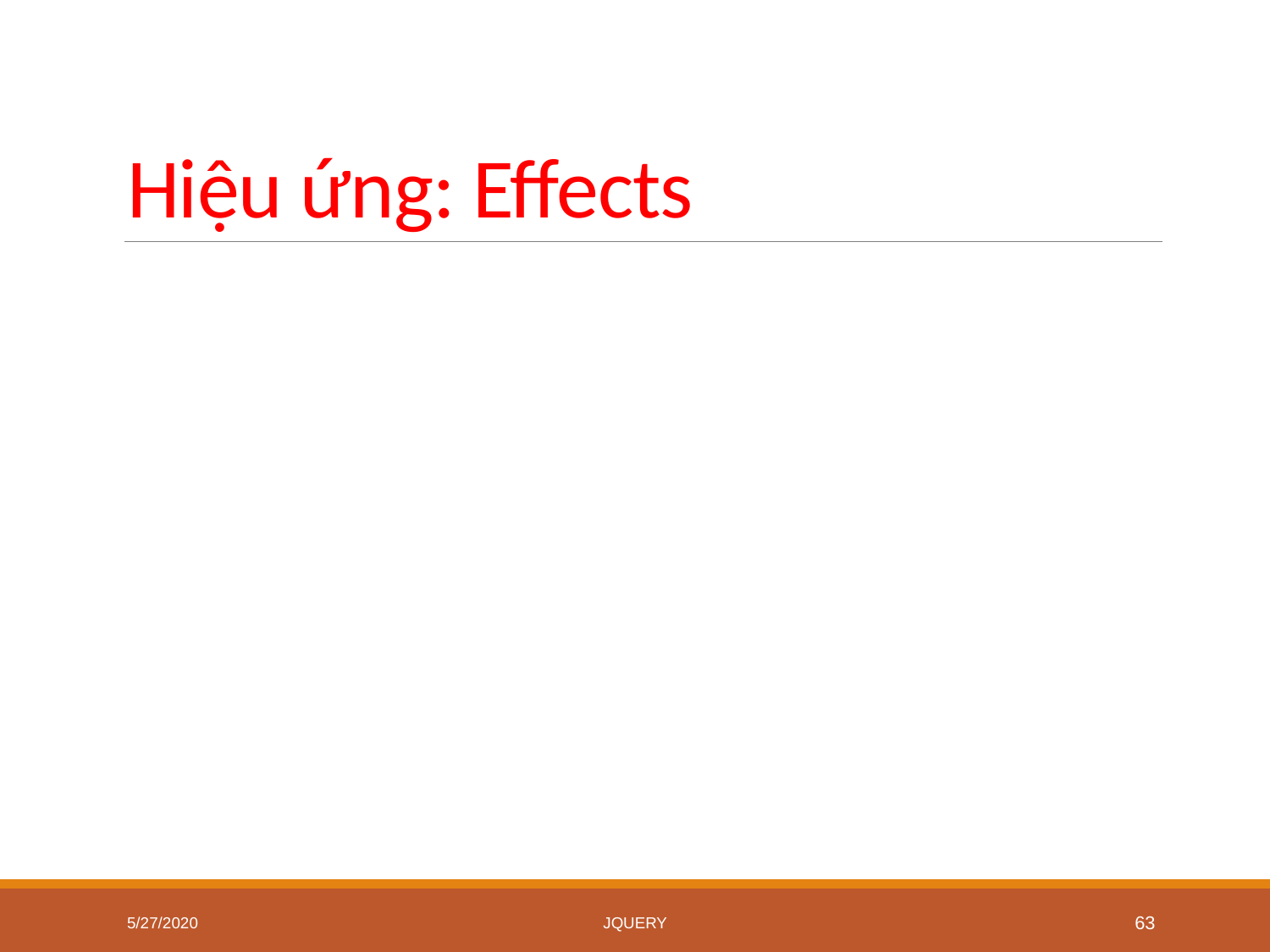

# Hiệu ứng: Effects

5/27/2020
jQuery
63